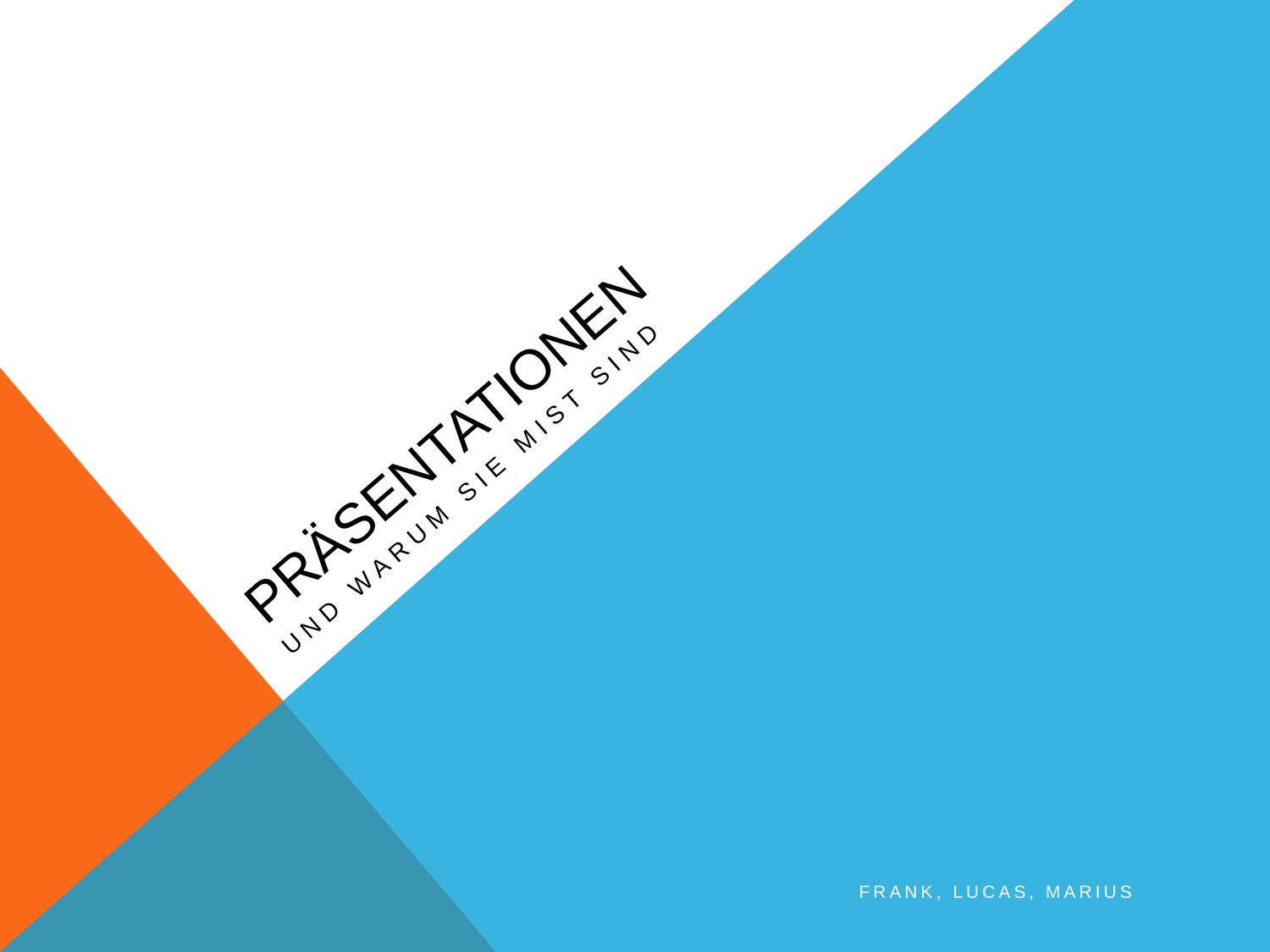

# Präsentationen
Und warum sie mist sind
Frank, Lucas, Marius